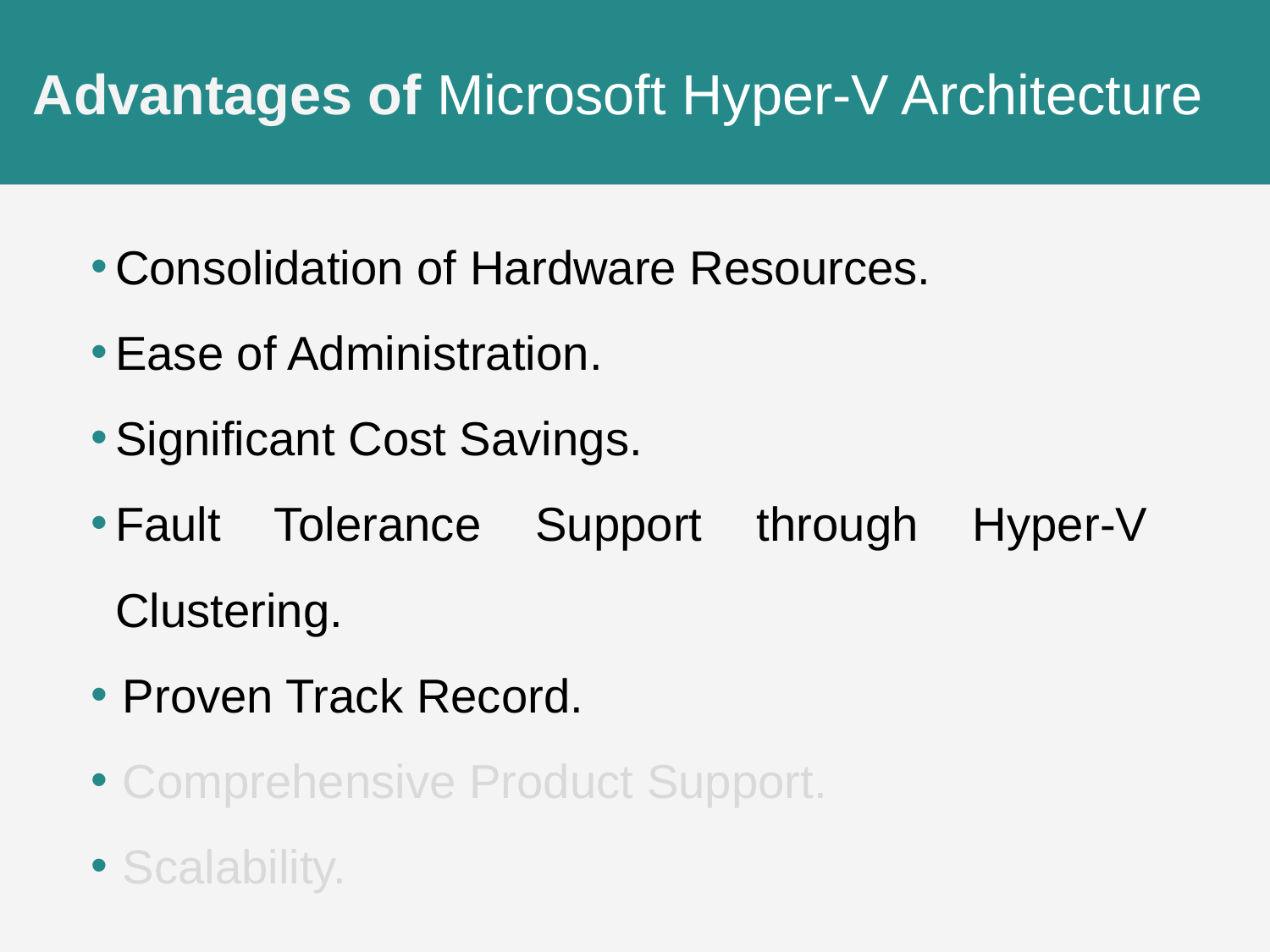

# Advantages of Microsoft Hyper-V Architecture
Consolidation of Hardware Resources.
Ease of Administration.
Significant Cost Savings.
Fault Tolerance Support through Hyper-V Clustering.
Proven Track Record.
Comprehensive Product Support.
Scalability.